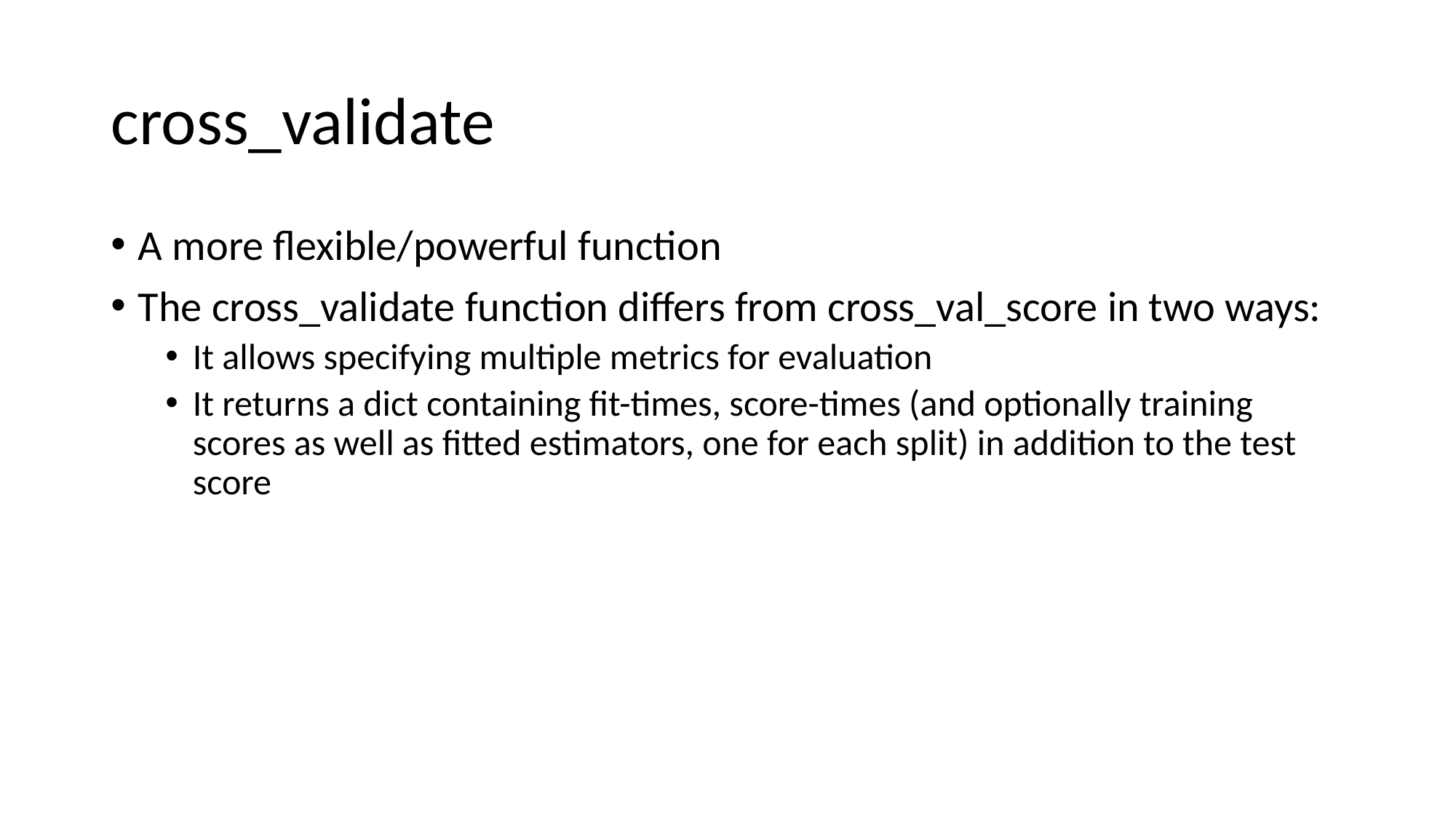

# cross_validate
A more flexible/powerful function
The cross_validate function differs from cross_val_score in two ways:
It allows specifying multiple metrics for evaluation
It returns a dict containing fit-times, score-times (and optionally training scores as well as fitted estimators, one for each split) in addition to the test score